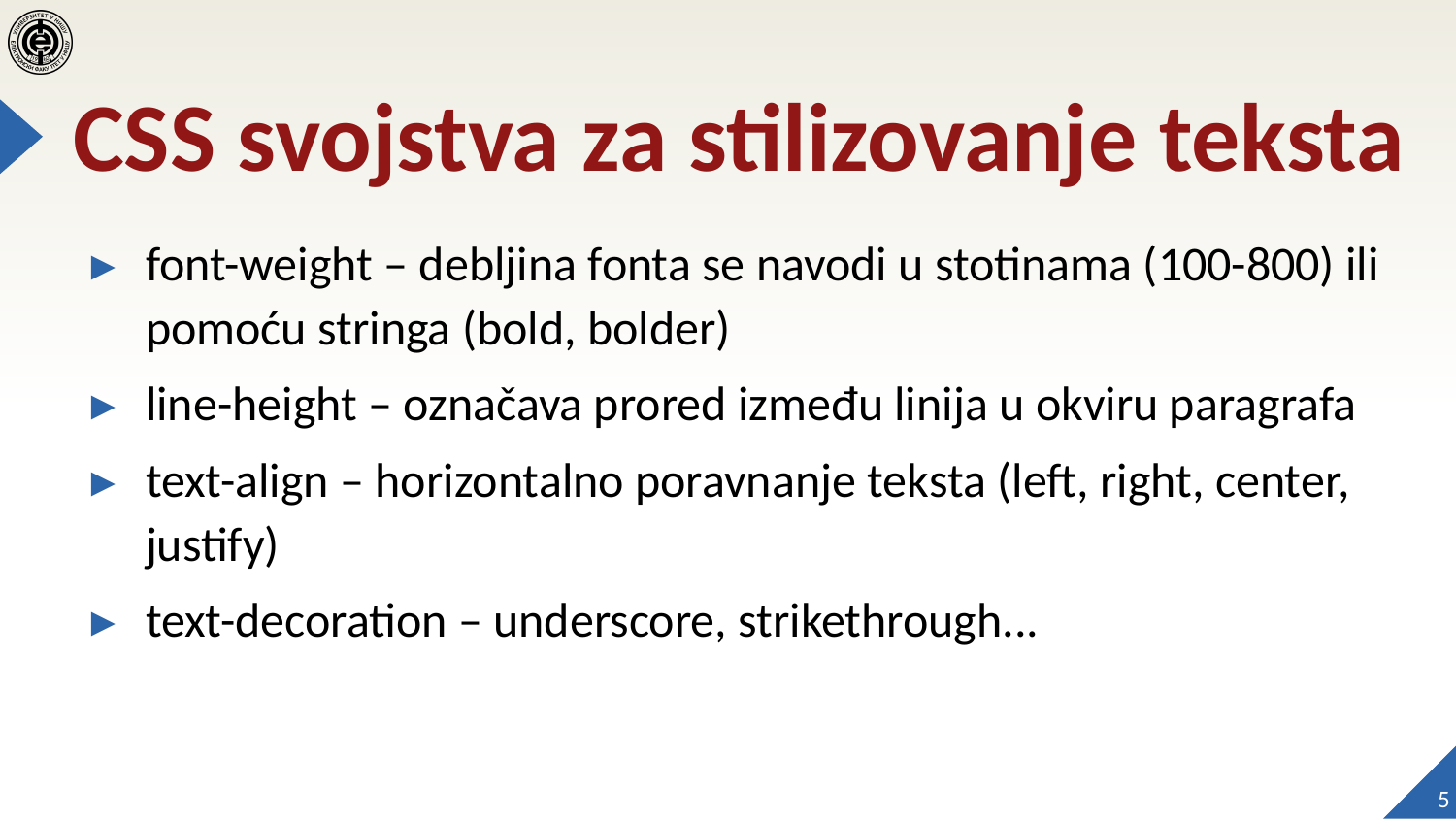

# CSS svojstva za stilizovanje teksta
font-weight – debljina fonta se navodi u stotinama (100-800) ili pomoću stringa (bold, bolder)
line-height – označava prored između linija u okviru paragrafa
text-align – horizontalno poravnanje teksta (left, right, center, justify)
text-decoration – underscore, strikethrough...
5